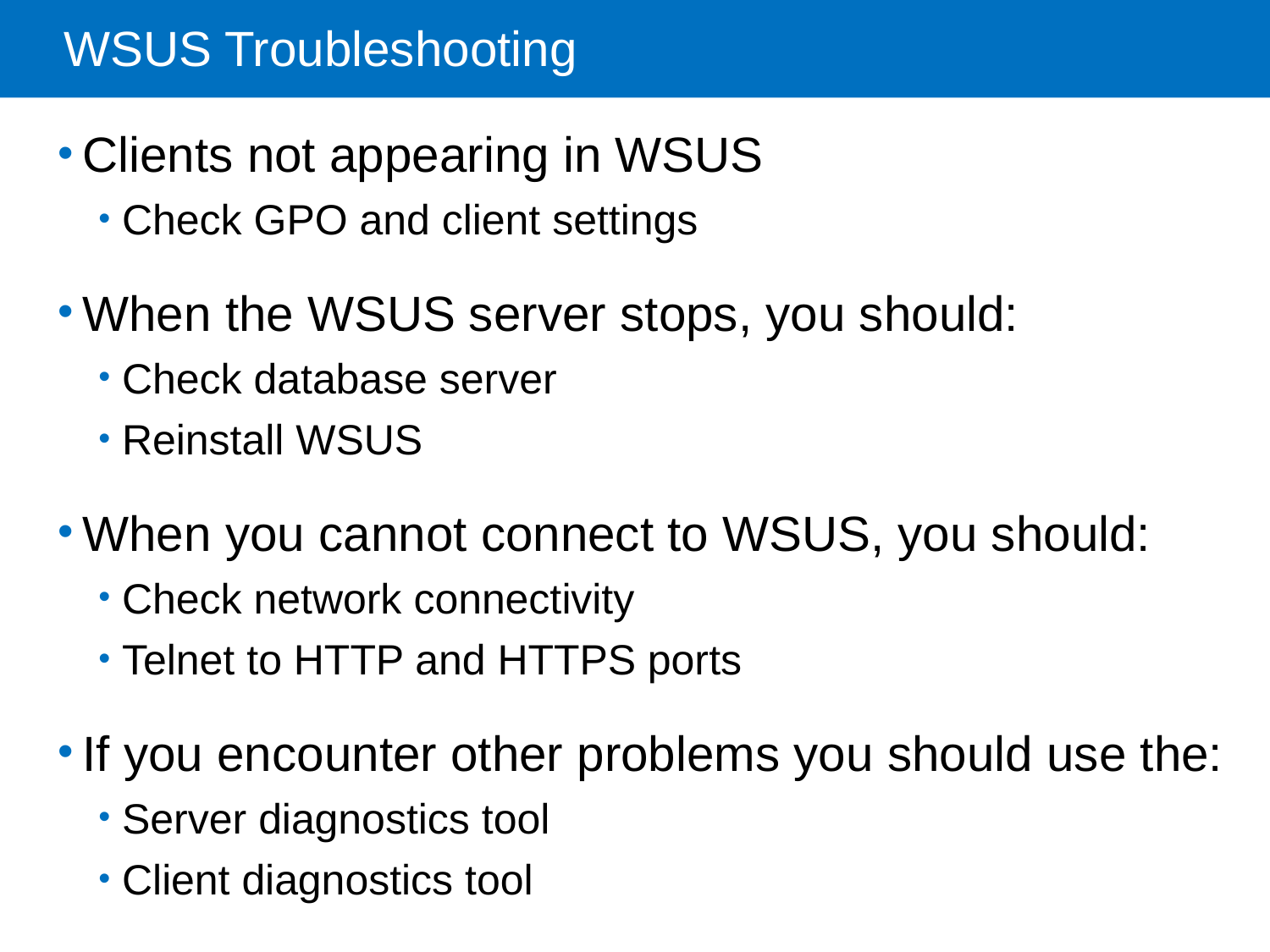

# WSUS Troubleshooting
Clients not appearing in WSUS
Check GPO and client settings

When the WSUS server stops, you should:
Check database server
Reinstall WSUS

When you cannot connect to WSUS, you should:
Check network connectivity
Telnet to HTTP and HTTPS ports

If you encounter other problems you should use the:
Server diagnostics tool
Client diagnostics tool